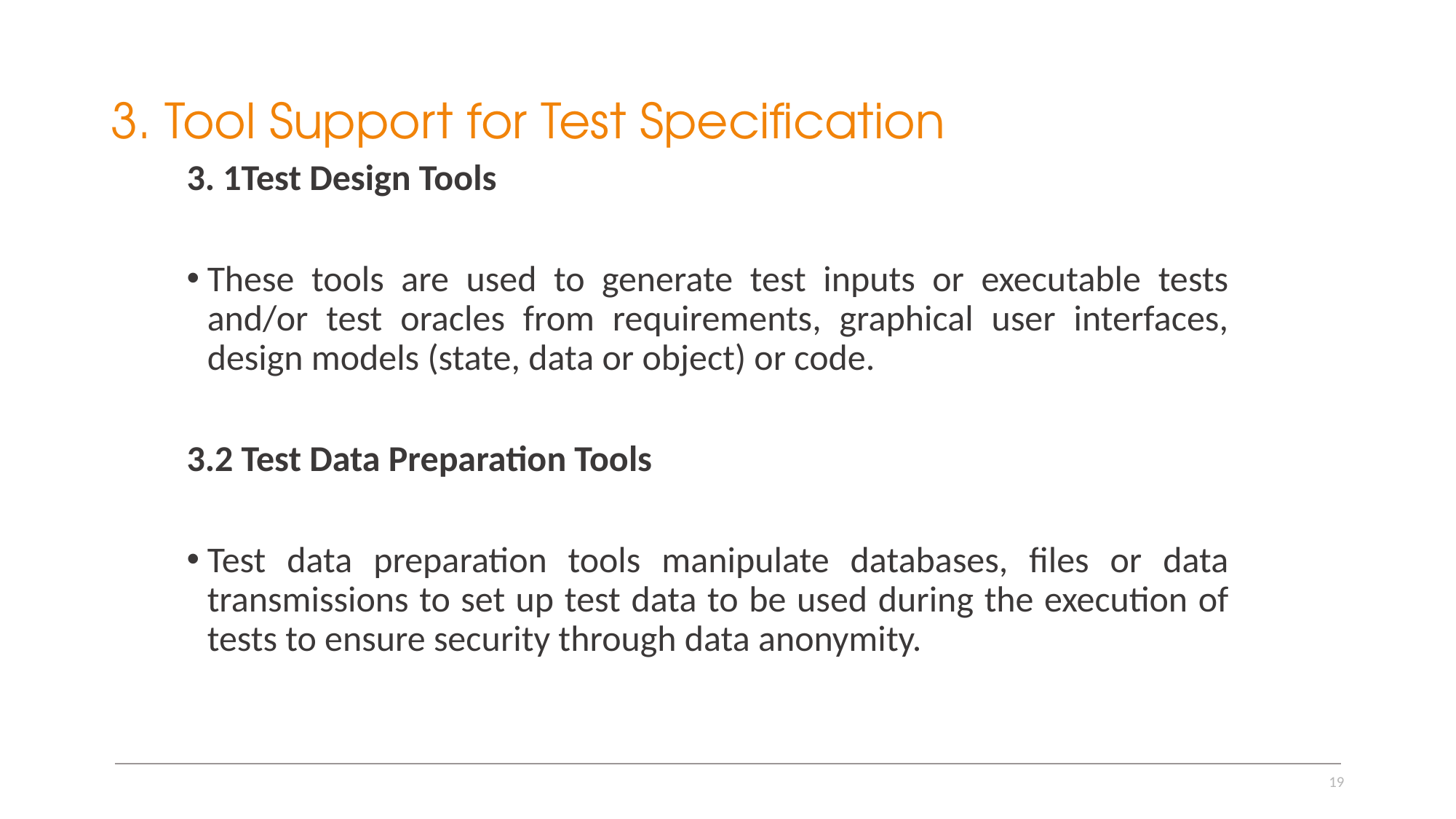

# 3. Tool Support for Test Specification
3. 1Test Design Tools

These tools are used to generate test inputs or executable tests and/or test oracles from requirements, graphical user interfaces, design models (state, data or object) or code.

3.2 Test Data Preparation Tools

Test data preparation tools manipulate databases, files or data transmissions to set up test data to be used during the execution of tests to ensure security through data anonymity.

19